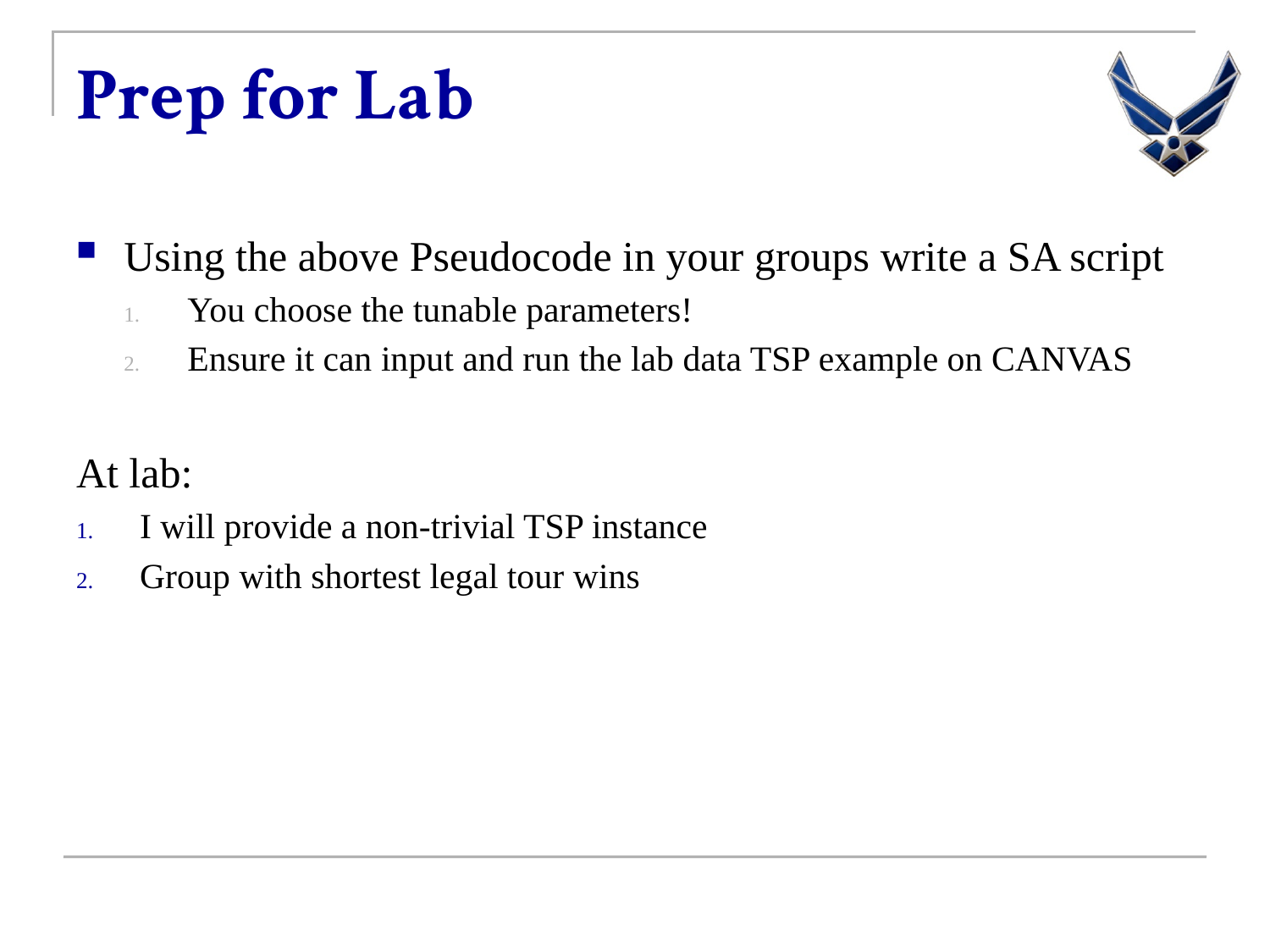

# Prep for Lab
Using the above Pseudocode in your groups write a SA script
You choose the tunable parameters!
Ensure it can input and run the lab data TSP example on CANVAS

At lab:
I will provide a non-trivial TSP instance
Group with shortest legal tour wins